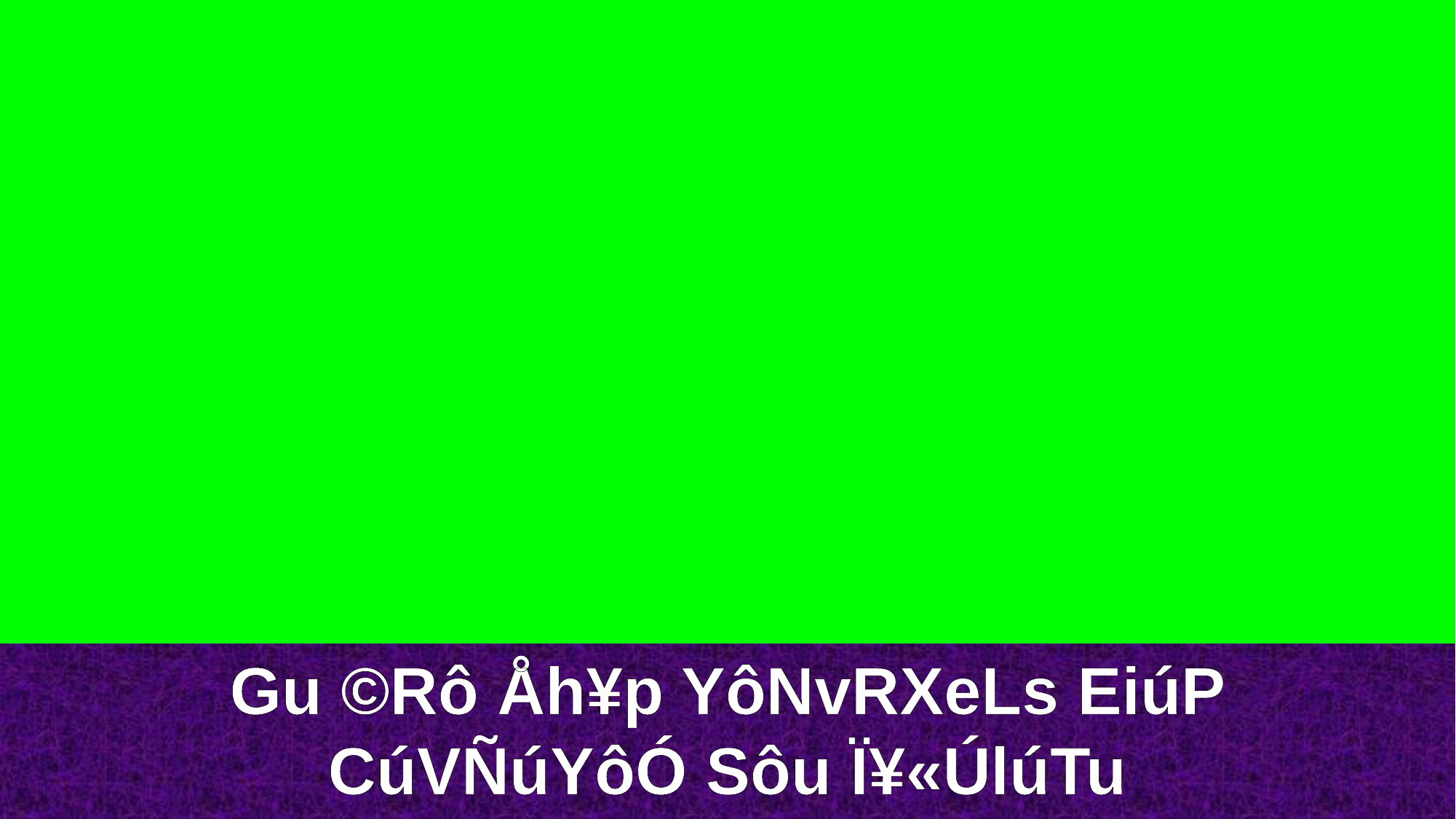

Gu ©Rô Åh¥p YôNvRXeLs EiúP CúVÑúYôÓ Sôu Ï¥«ÚlúTu